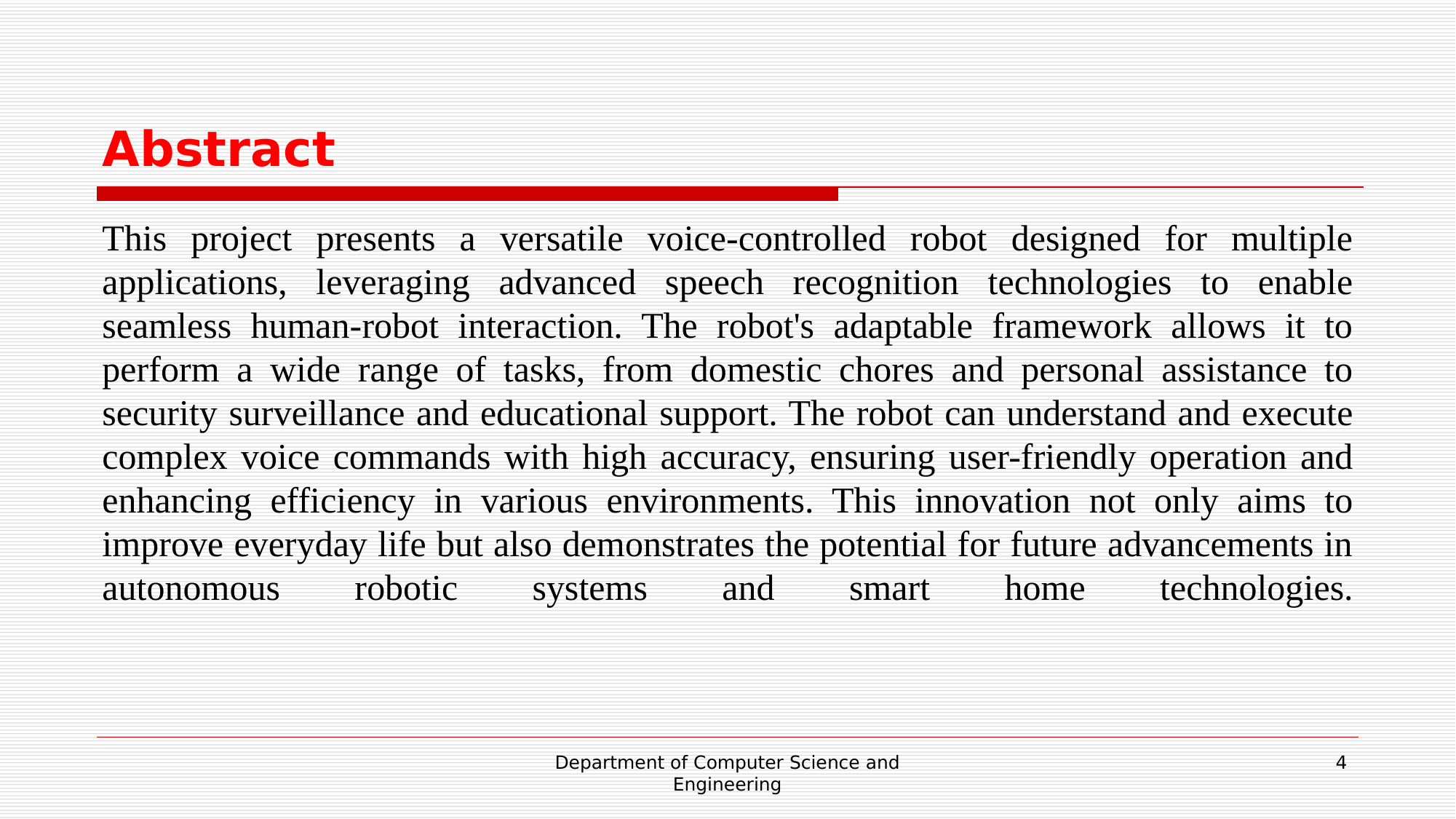

# Abstract
This project presents a versatile voice-controlled robot designed for multiple applications, leveraging advanced speech recognition technologies to enable seamless human-robot interaction. The robot's adaptable framework allows it to perform a wide range of tasks, from domestic chores and personal assistance to security surveillance and educational support. The robot can understand and execute complex voice commands with high accuracy, ensuring user-friendly operation and enhancing efficiency in various environments. This innovation not only aims to improve everyday life but also demonstrates the potential for future advancements in autonomous robotic systems and smart home technologies.

Department of Computer Science and Engineering
4